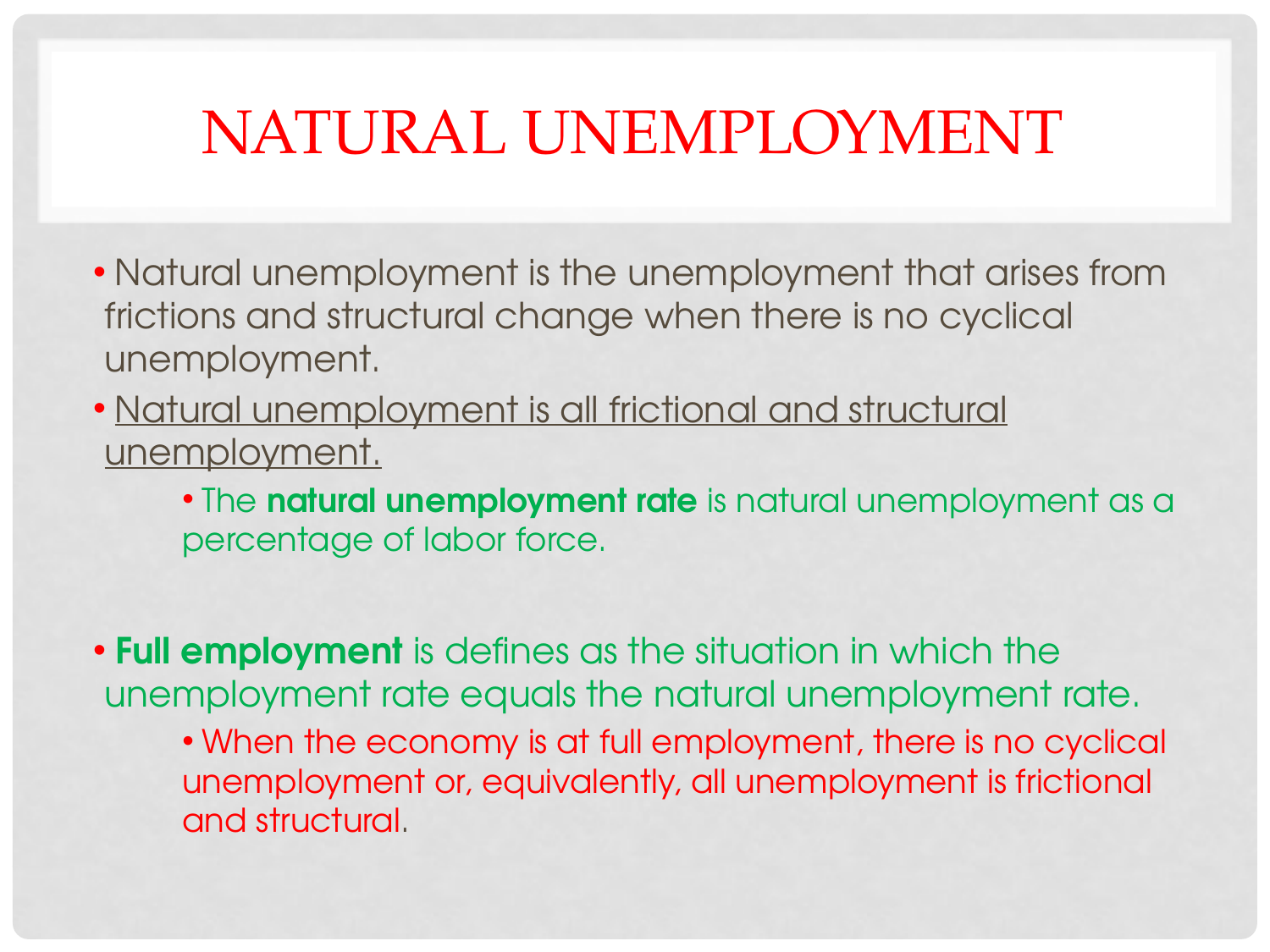

# Natural Unemployment
 Natural unemployment is the unemployment that arises from frictions and structural change when there is no cyclical unemployment.
 Natural unemployment is all frictional and structural unemployment.
 The natural unemployment rate is natural unemployment as a percentage of labor force.

 Full employment is defines as the situation in which the unemployment rate equals the natural unemployment rate.
 When the economy is at full employment, there is no cyclical unemployment or, equivalently, all unemployment is frictional and structural.